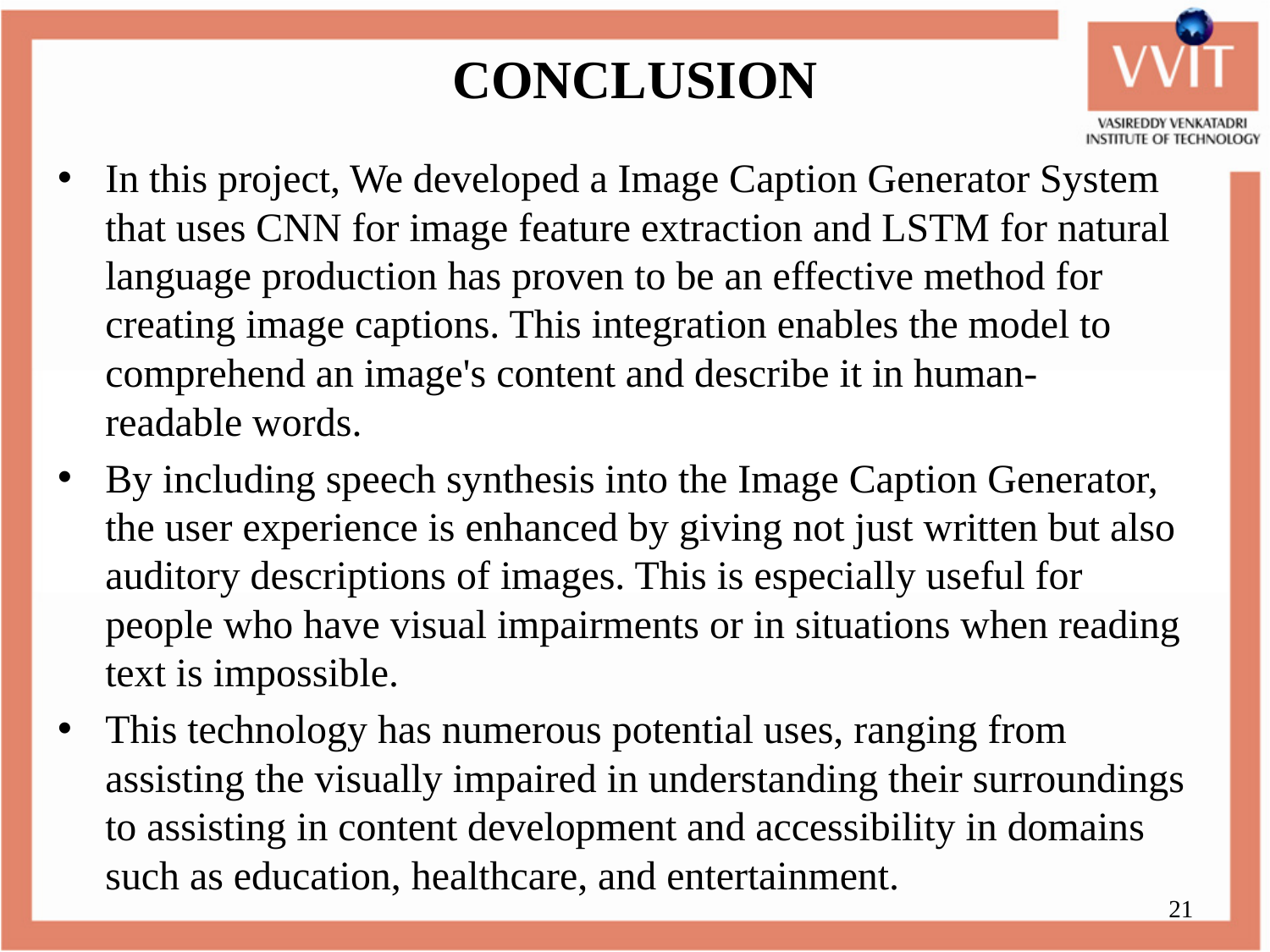

# CONCLUSION
In this project, We developed a Image Caption Generator System that uses CNN for image feature extraction and LSTM for natural language production has proven to be an effective method for creating image captions. This integration enables the model to comprehend an image's content and describe it in human-readable words.
By including speech synthesis into the Image Caption Generator, the user experience is enhanced by giving not just written but also auditory descriptions of images. This is especially useful for people who have visual impairments or in situations when reading text is impossible.
This technology has numerous potential uses, ranging from assisting the visually impaired in understanding their surroundings to assisting in content development and accessibility in domains such as education, healthcare, and entertainment.
21